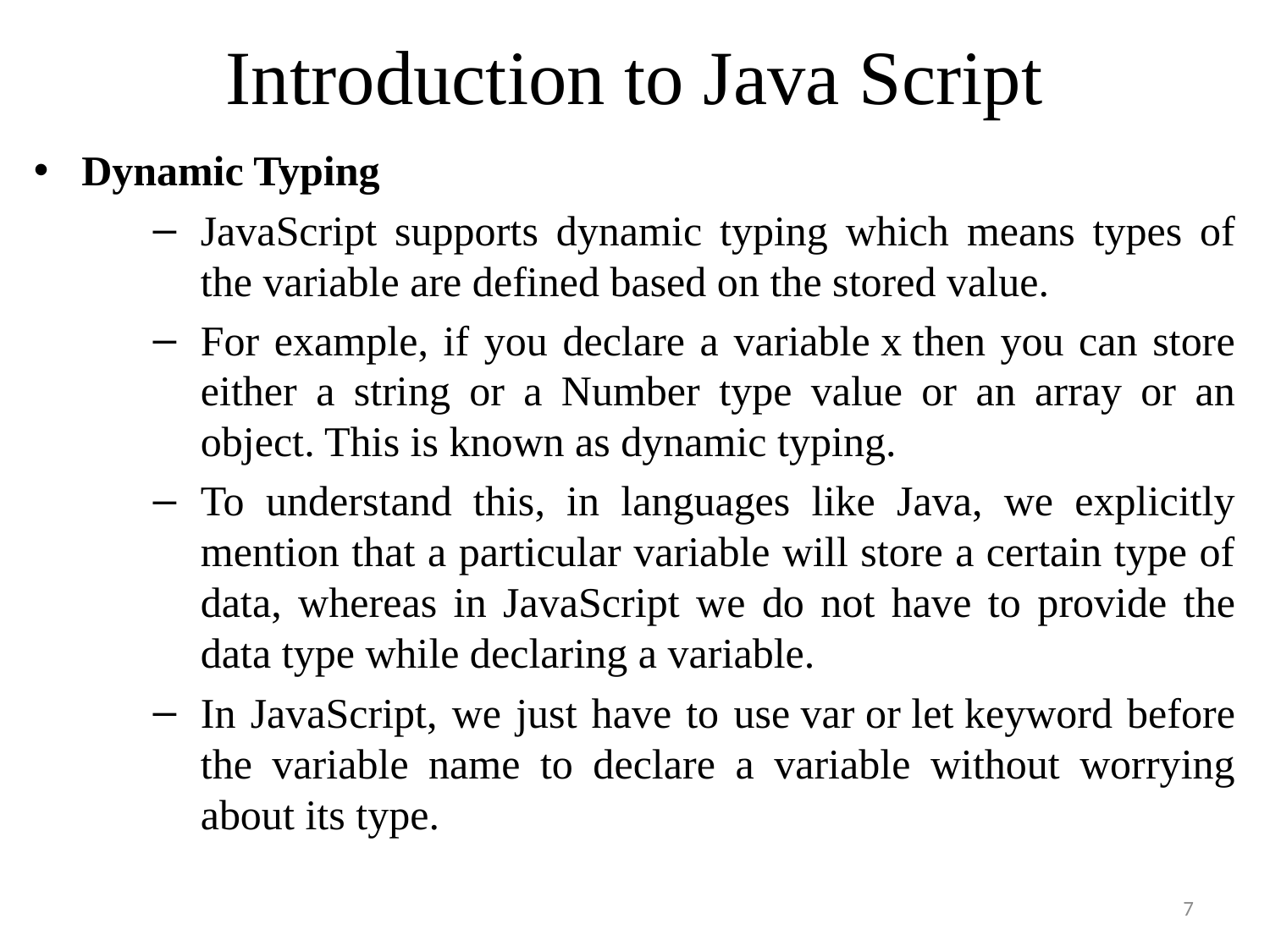

# Introduction to Java Script
Dynamic Typing
JavaScript supports dynamic typing which means types of the variable are defined based on the stored value.
For example, if you declare a variable x then you can store either a string or a Number type value or an array or an object. This is known as dynamic typing.
To understand this, in languages like Java, we explicitly mention that a particular variable will store a certain type of data, whereas in JavaScript we do not have to provide the data type while declaring a variable.
In JavaScript, we just have to use var or let keyword before the variable name to declare a variable without worrying about its type.

7